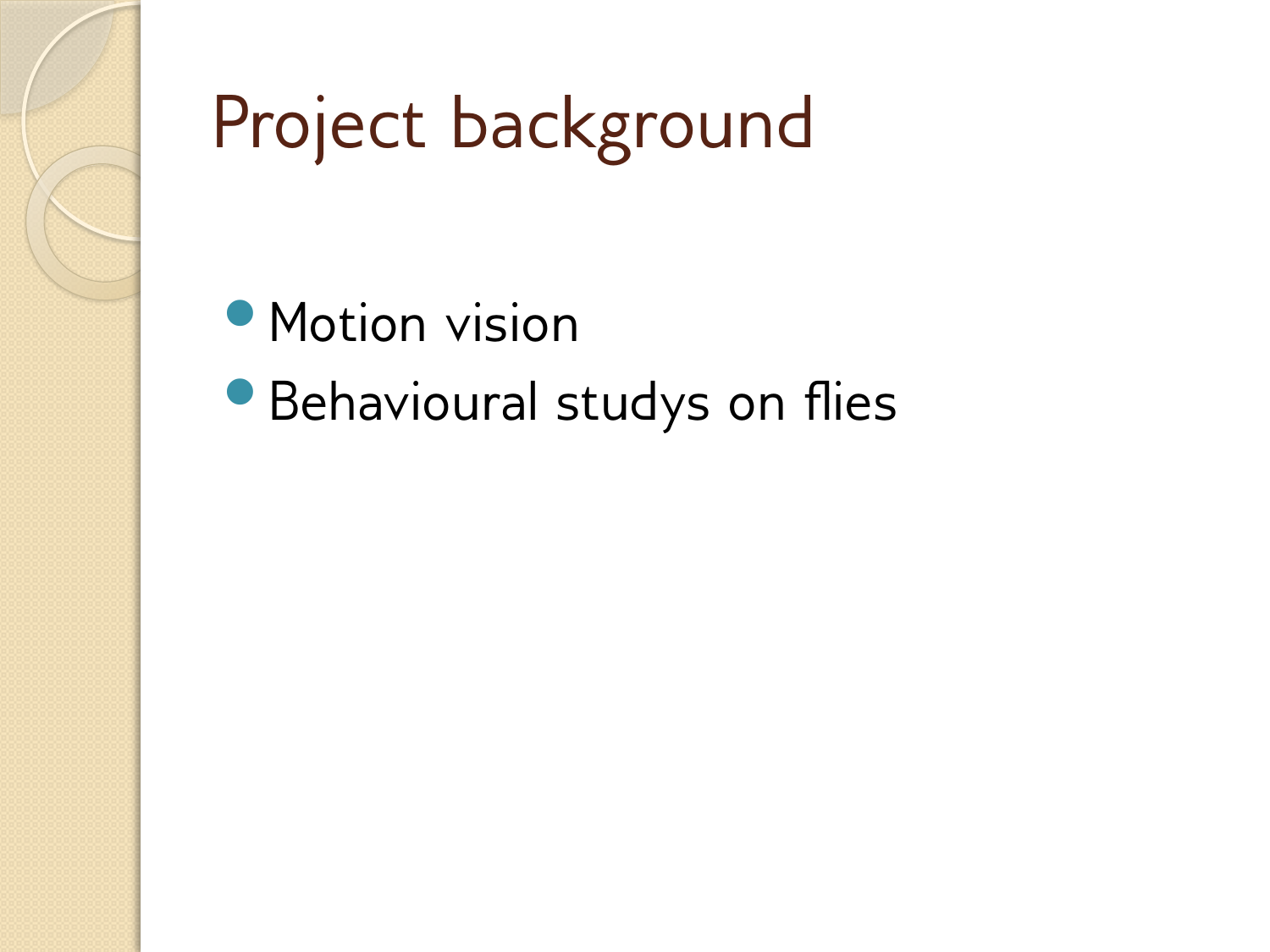

# Project background

Motion vision
Behavioural studys on flies